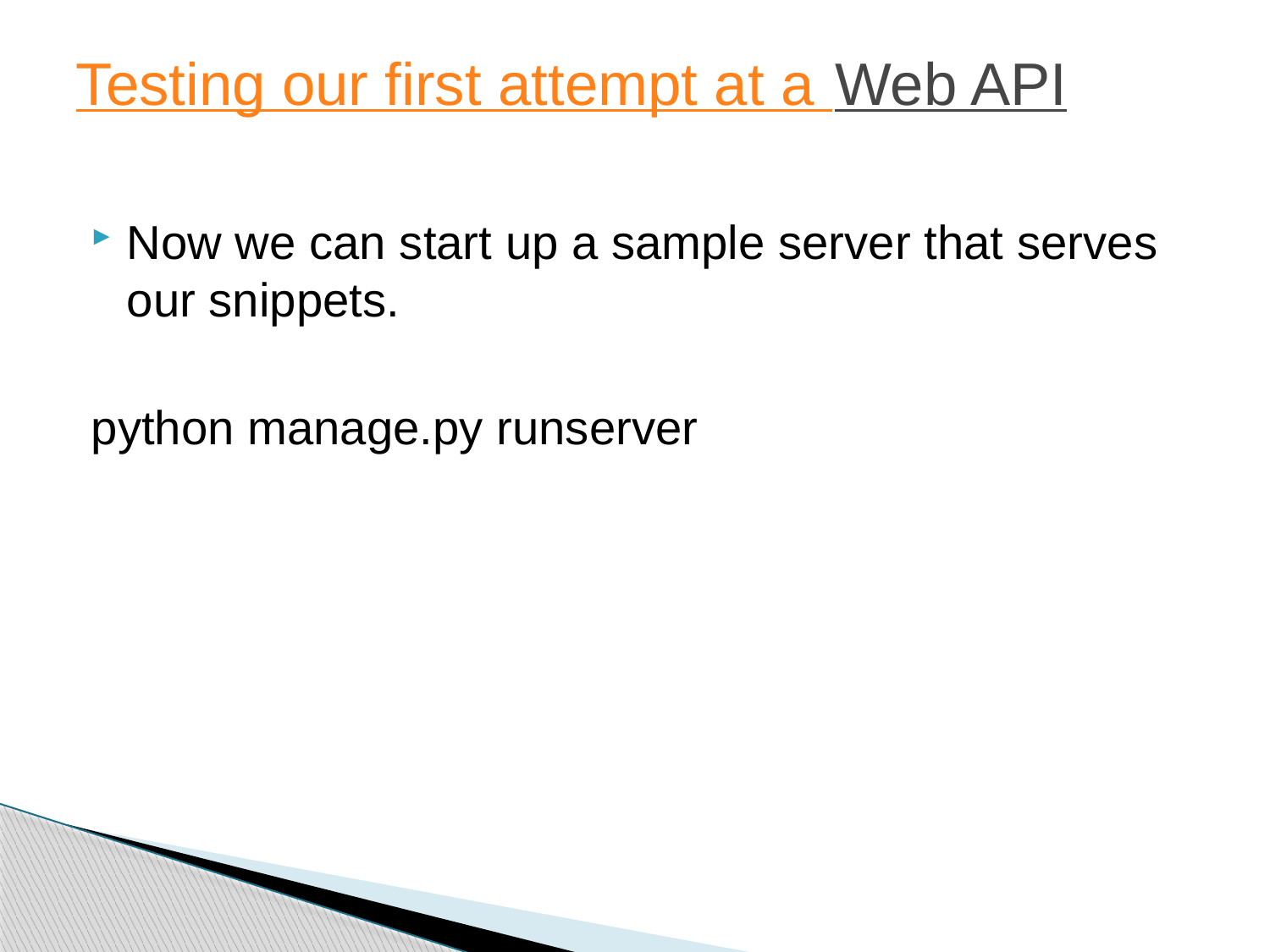

# Testing our first attempt at a Web API
Now we can start up a sample server that serves our snippets.

python manage.py runserver